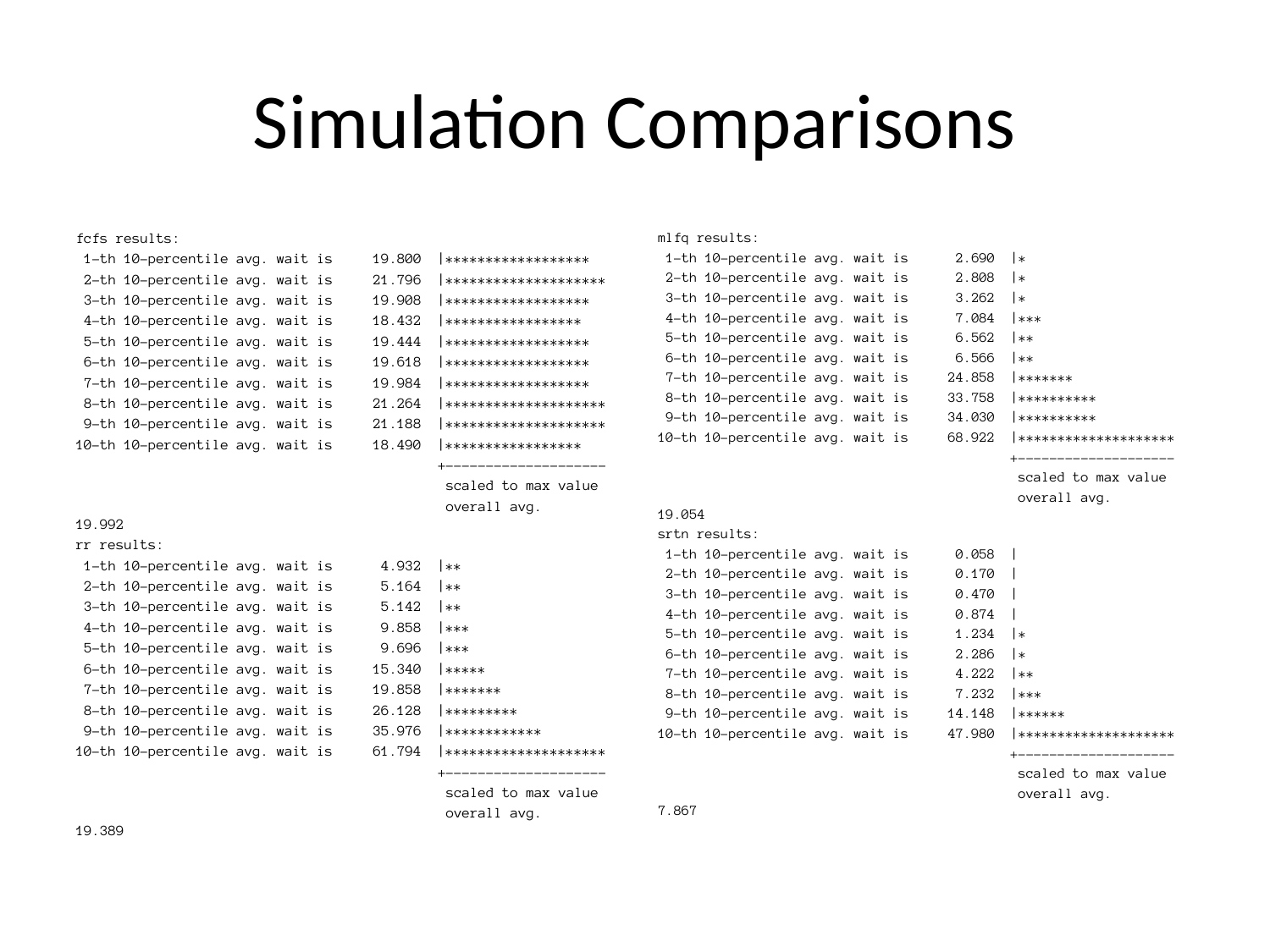

# Simulation Comparisons
fcfs results:
 1-th 10-percentile avg. wait is     19.800  |******************
 2-th 10-percentile avg. wait is     21.796  |********************
 3-th 10-percentile avg. wait is     19.908  |******************
 4-th 10-percentile avg. wait is     18.432  |*****************
 5-th 10-percentile avg. wait is     19.444  |******************
 6-th 10-percentile avg. wait is     19.618  |******************
 7-th 10-percentile avg. wait is     19.984  |******************
 8-th 10-percentile avg. wait is     21.264  |********************
 9-th 10-percentile avg. wait is     21.188  |********************
10-th 10-percentile avg. wait is     18.490  |*****************
                                             +--------------------
                                              scaled to max value
                                              overall avg.     19.992
rr results:
 1-th 10-percentile avg. wait is      4.932  |**
 2-th 10-percentile avg. wait is      5.164  |**
 3-th 10-percentile avg. wait is      5.142  |**
 4-th 10-percentile avg. wait is      9.858  |***
 5-th 10-percentile avg. wait is      9.696  |***
 6-th 10-percentile avg. wait is     15.340  |*****
 7-th 10-percentile avg. wait is     19.858  |*******
 8-th 10-percentile avg. wait is     26.128  |*********
 9-th 10-percentile avg. wait is     35.976  |************
10-th 10-percentile avg. wait is     61.794  |********************
                                             +--------------------
                                              scaled to max value
                                              overall avg.     19.389
mlfq results:
 1-th 10-percentile avg. wait is      2.690  |*
 2-th 10-percentile avg. wait is      2.808  |*
 3-th 10-percentile avg. wait is      3.262  |*
 4-th 10-percentile avg. wait is      7.084  |***
 5-th 10-percentile avg. wait is      6.562  |**
 6-th 10-percentile avg. wait is      6.566  |**
 7-th 10-percentile avg. wait is     24.858  |*******
 8-th 10-percentile avg. wait is     33.758  |**********
 9-th 10-percentile avg. wait is     34.030  |**********
10-th 10-percentile avg. wait is     68.922  |********************
                                             +--------------------
                                              scaled to max value
                                              overall avg.     19.054
srtn results:
 1-th 10-percentile avg. wait is      0.058  |
 2-th 10-percentile avg. wait is      0.170  |
 3-th 10-percentile avg. wait is      0.470  |
 4-th 10-percentile avg. wait is      0.874  |
 5-th 10-percentile avg. wait is      1.234  |*
 6-th 10-percentile avg. wait is      2.286  |*
 7-th 10-percentile avg. wait is      4.222  |**
 8-th 10-percentile avg. wait is      7.232  |***
 9-th 10-percentile avg. wait is     14.148  |******
10-th 10-percentile avg. wait is     47.980  |********************
                                             +--------------------
                                              scaled to max value
                                              overall avg.      7.867